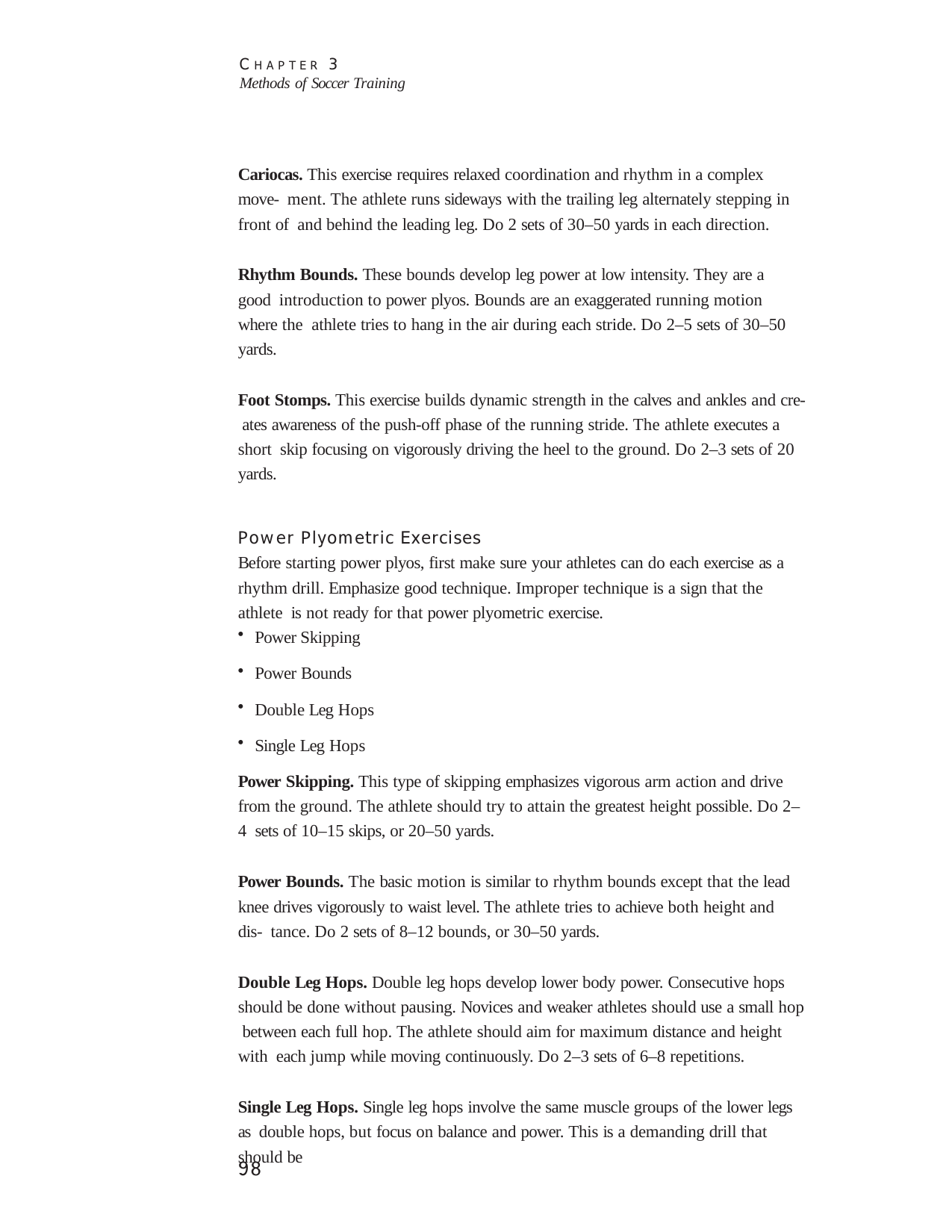

C H A P T E R   3
Methods of Soccer Training
Cariocas. This exercise requires relaxed coordination and rhythm in a complex move-  ment. The athlete runs sideways with the trailing leg alternately stepping in front of  and behind the leading leg. Do 2 sets of 30–50 yards in each direction.

Rhythm Bounds. These bounds develop leg power at low intensity. They are a good  introduction to power plyos. Bounds are an exaggerated running motion where the  athlete tries to hang in the air during each stride. Do 2–5 sets of 30–50 yards.

Foot Stomps. This exercise builds dynamic strength in the calves and ankles and cre-  ates awareness of the push-off phase of the running stride. The athlete executes a short  skip focusing on vigorously driving the heel to the ground. Do 2–3 sets of 20 yards.

Power Plyometric Exercises
Before starting power plyos, first make sure your athletes can do each exercise as a  rhythm drill. Emphasize good technique. Improper technique is a sign that the athlete  is not ready for that power plyometric exercise.
Power Skipping
Power Bounds
Double Leg Hops
Single Leg Hops
Power Skipping. This type of skipping emphasizes vigorous arm action and drive  from the ground. The athlete should try to attain the greatest height possible. Do 2–4  sets of 10–15 skips, or 20–50 yards.

Power Bounds. The basic motion is similar to rhythm bounds except that the lead  knee drives vigorously to waist level. The athlete tries to achieve both height and dis-  tance. Do 2 sets of 8–12 bounds, or 30–50 yards.

Double Leg Hops. Double leg hops develop lower body power. Consecutive hops  should be done without pausing. Novices and weaker athletes should use a small hop  between each full hop. The athlete should aim for maximum distance and height with  each jump while moving continuously. Do 2–3 sets of 6–8 repetitions.

Single Leg Hops. Single leg hops involve the same muscle groups of the lower legs as  double hops, but focus on balance and power. This is a demanding drill that should be
98